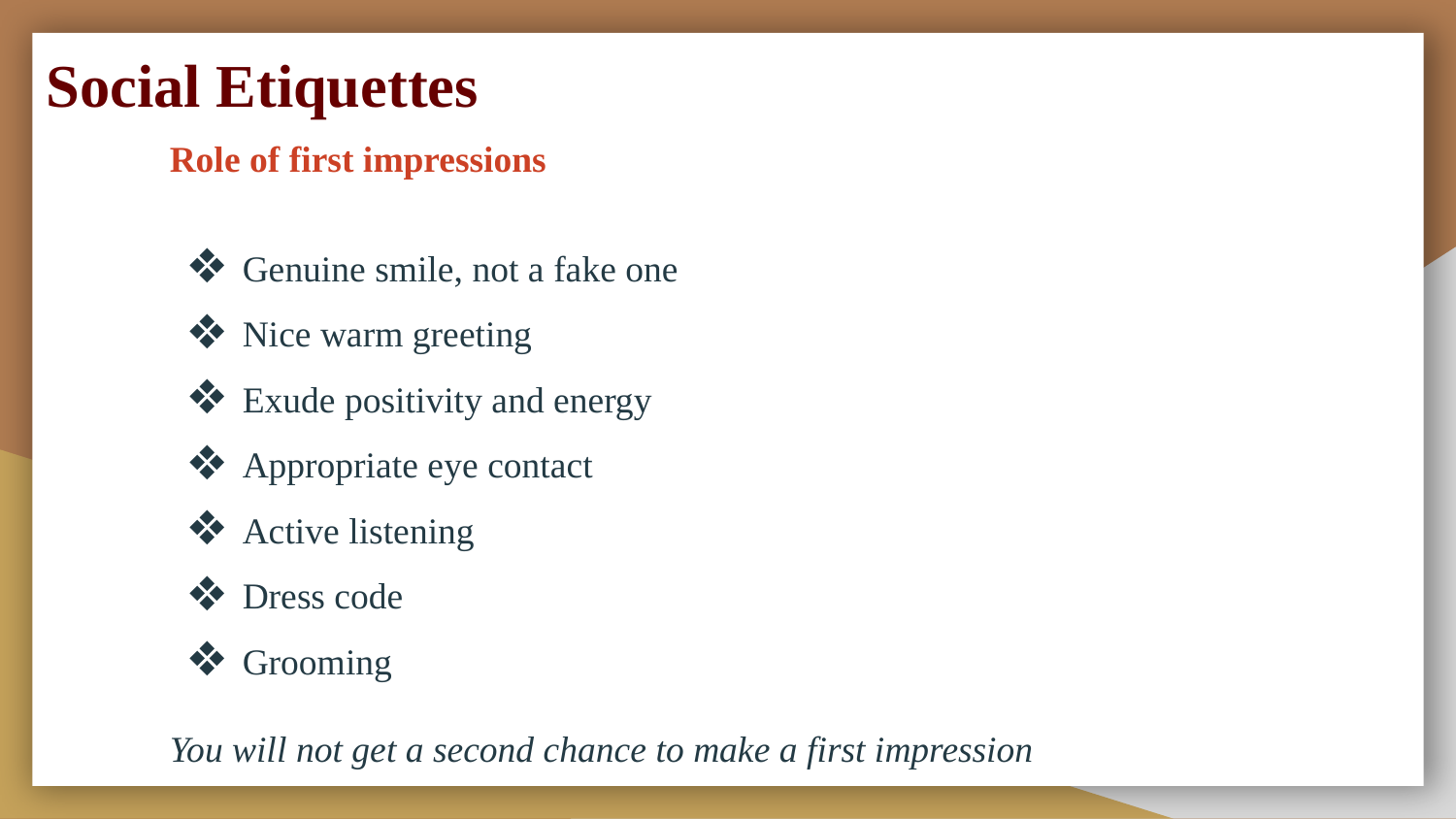

# Social Etiquettes
Role of first impressions

Genuine smile, not a fake one
Nice warm greeting
Exude positivity and energy
Appropriate eye contact
Active listening
Dress code
Grooming

You will not get a second chance to make a first impression